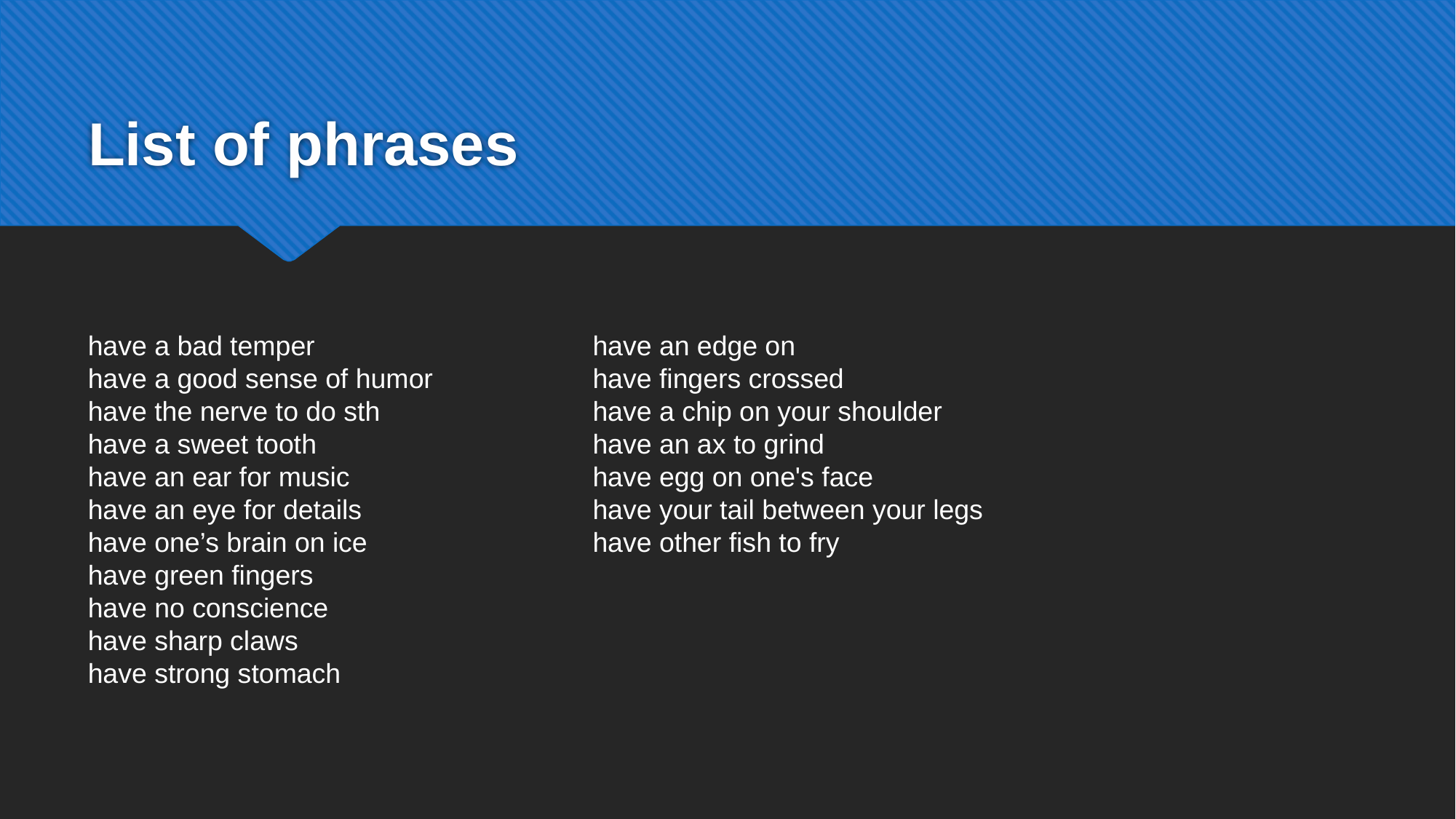

# List of phrases
have a bad temper
have a good sense of humor
have the nerve to do sth
have a sweet tooth
have an ear for music
have an eye for details
have one’s brain on ice
have green fingers
have no conscience
have sharp claws
have strong stomach
have an edge on
have fingers crossed
have a chip on your shoulder
have an ax to grind
have egg on one's face
have your tail between your legs
have other fish to fry